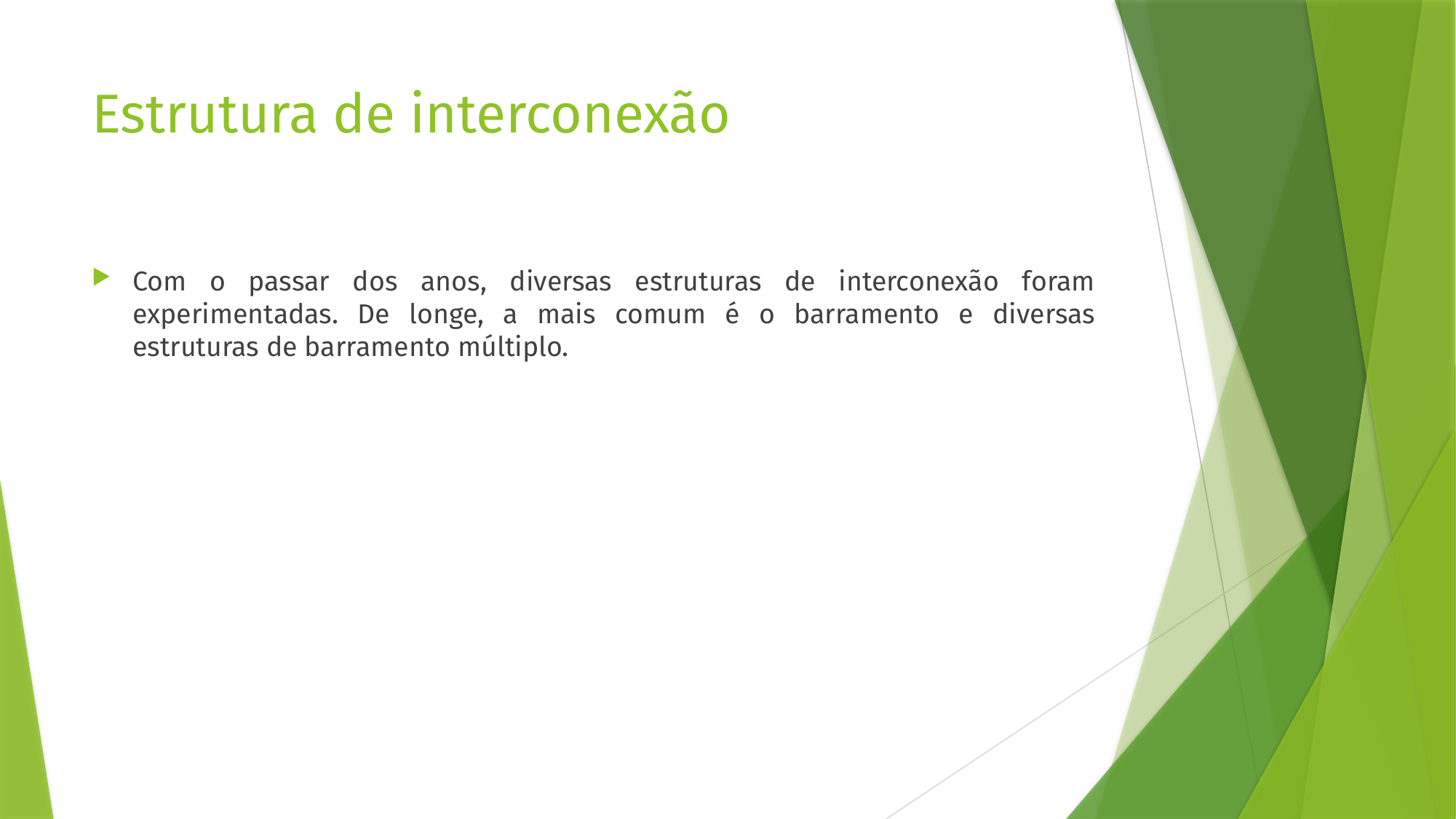

# Estrutura de interconexão
Com o passar dos anos, diversas estruturas de interconexão foram experimentadas. De longe, a mais comum é o barramento e diversas estruturas de barramento múltiplo.